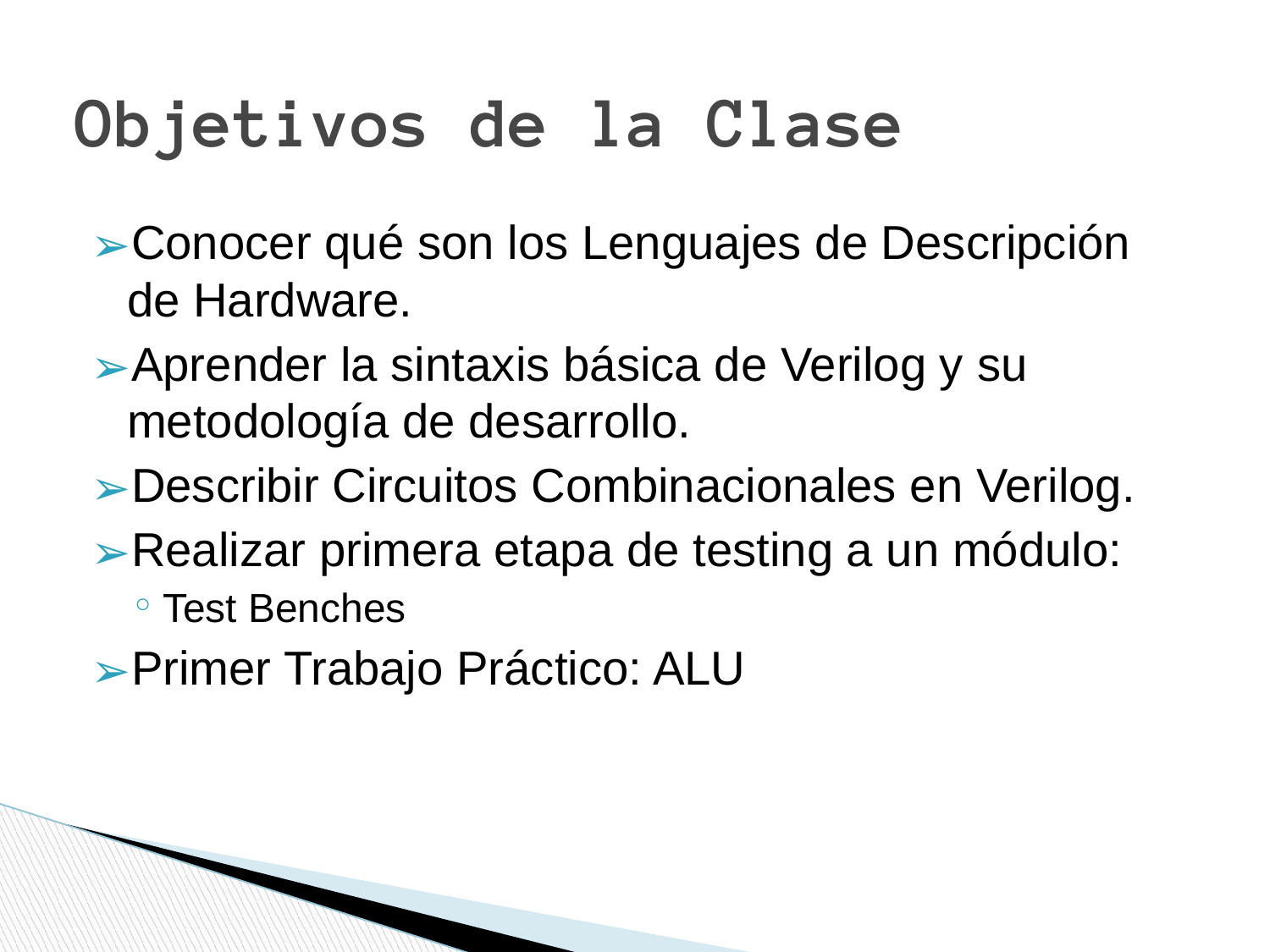

# Objetivos de la Clase
Conocer qué son los Lenguajes de Descripción de Hardware.
Aprender la sintaxis básica de Verilog y su metodología de desarrollo.
Describir Circuitos Combinacionales en Verilog.
Realizar primera etapa de testing a un módulo:
Test Benches
Primer Trabajo Práctico: ALU